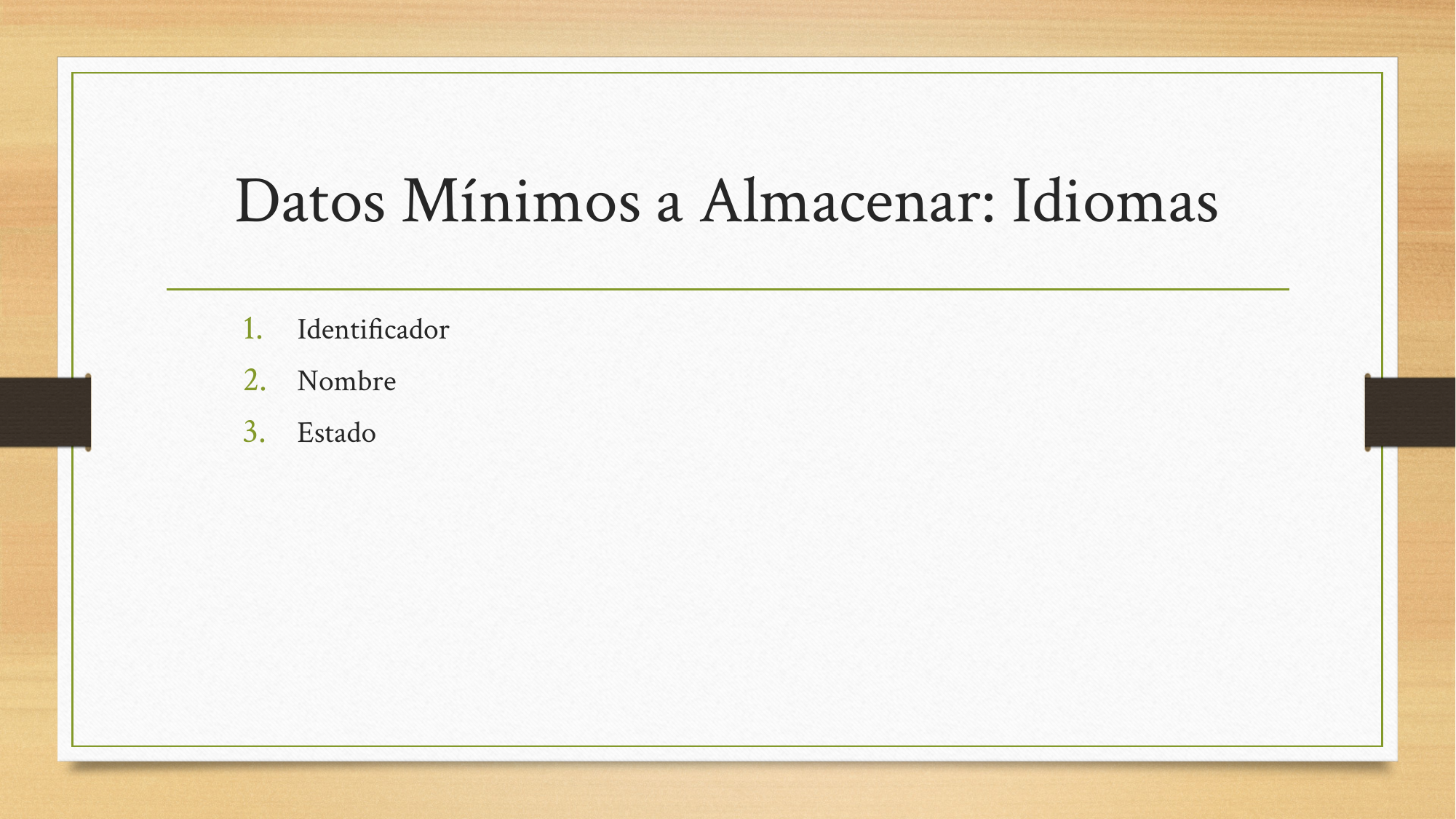

# Datos Mínimos a Almacenar: Idiomas
Identificador
Nombre
Estado